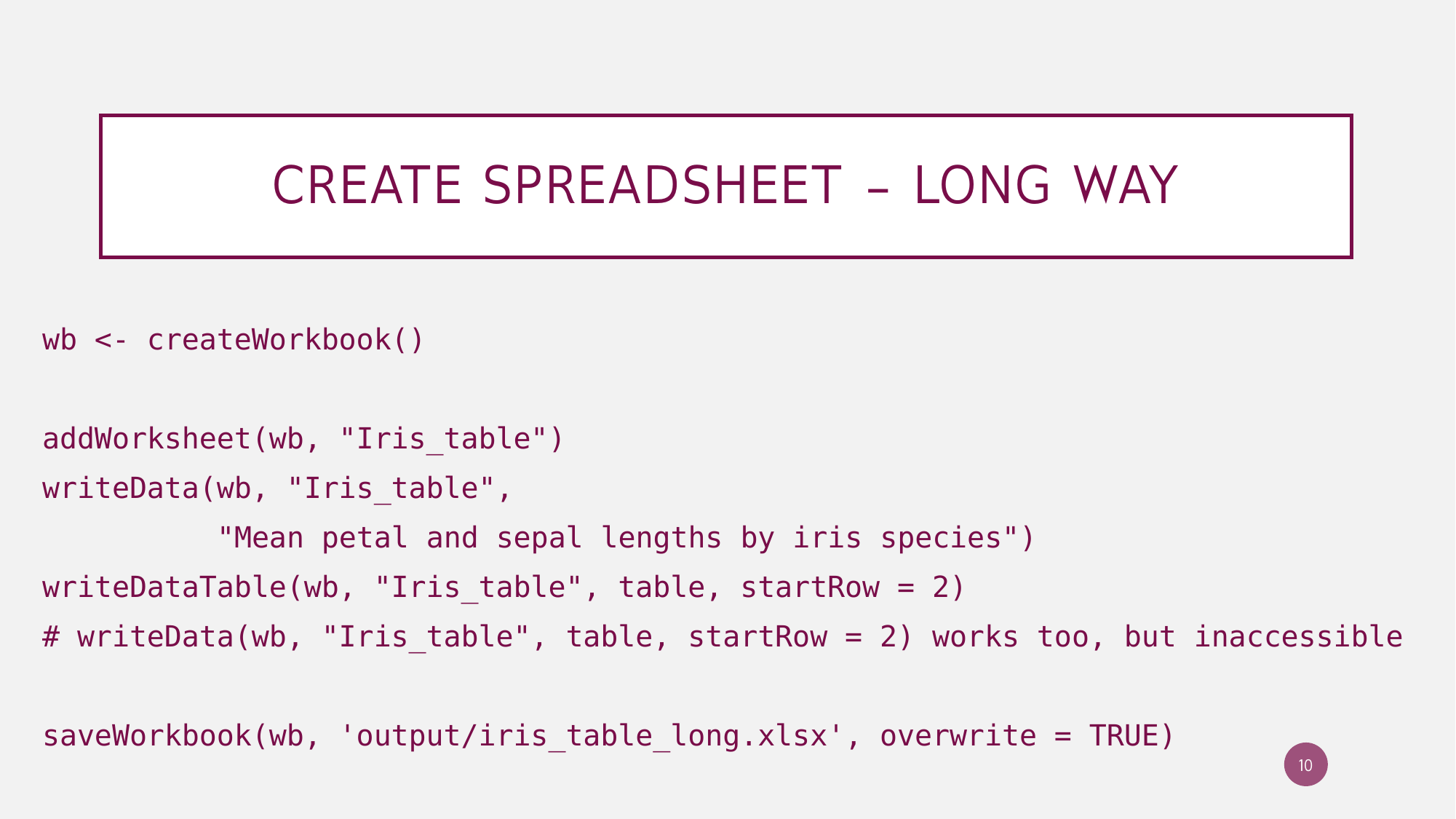

# create spreadsheet – LONG way
wb <- createWorkbook()

addWorksheet(wb, "Iris_table")
writeData(wb, "Iris_table",
	    "Mean petal and sepal lengths by iris species")
writeDataTable(wb, "Iris_table", table, startRow = 2)
# writeData(wb, "Iris_table", table, startRow = 2) works too, but inaccessible

saveWorkbook(wb, 'output/iris_table_long.xlsx', overwrite = TRUE)
10